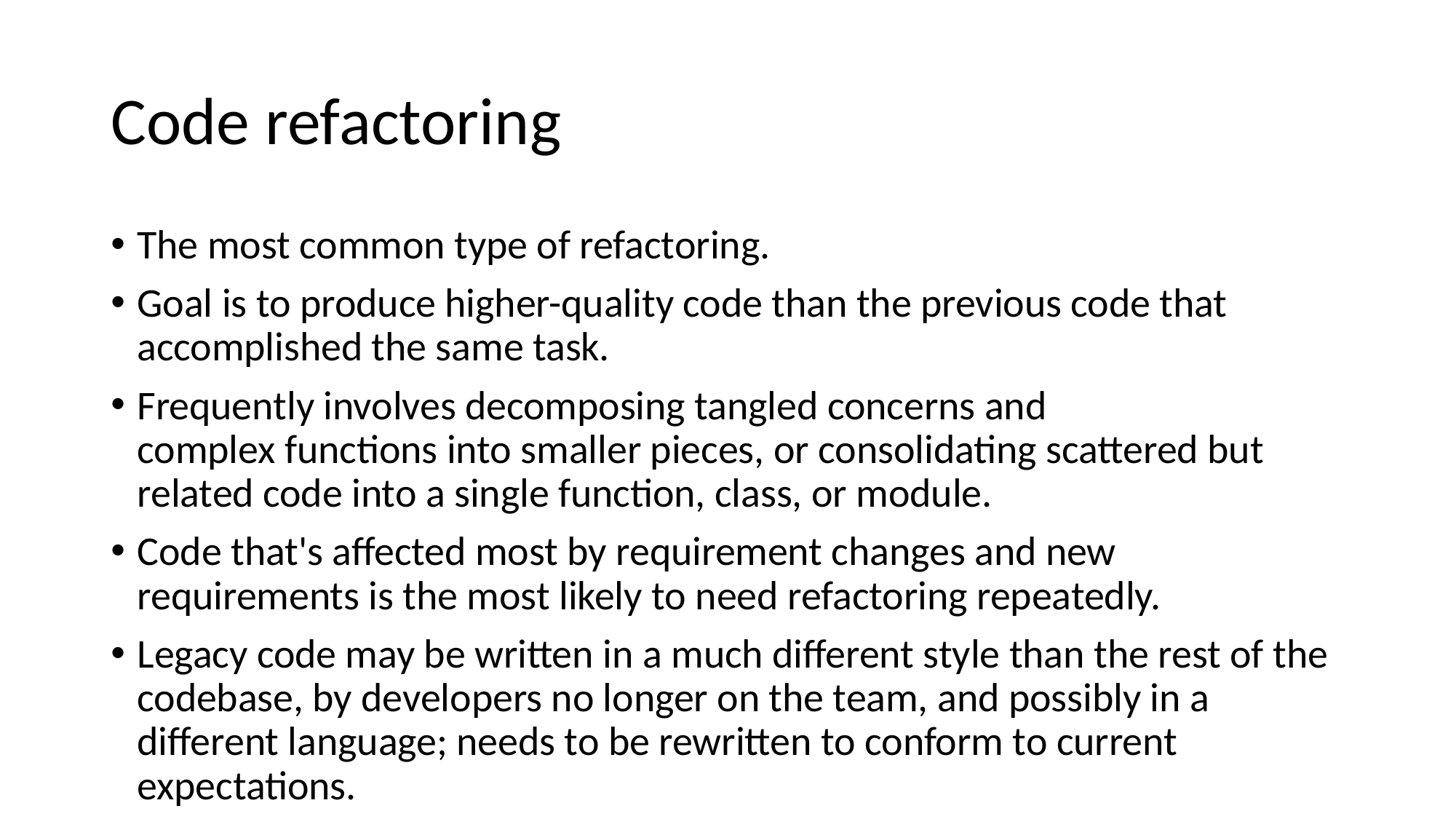

# Code refactoring
The most common type of refactoring.
Goal is to produce higher-quality code than the previous code that accomplished the same task.
Frequently involves decomposing tangled concerns and complex functions into smaller pieces, or consolidating scattered but related code into a single function, class, or module.
Code that's affected most by requirement changes and new requirements is the most likely to need refactoring repeatedly.
Legacy code may be written in a much different style than the rest of the codebase, by developers no longer on the team, and possibly in a different language; needs to be rewritten to conform to current expectations.